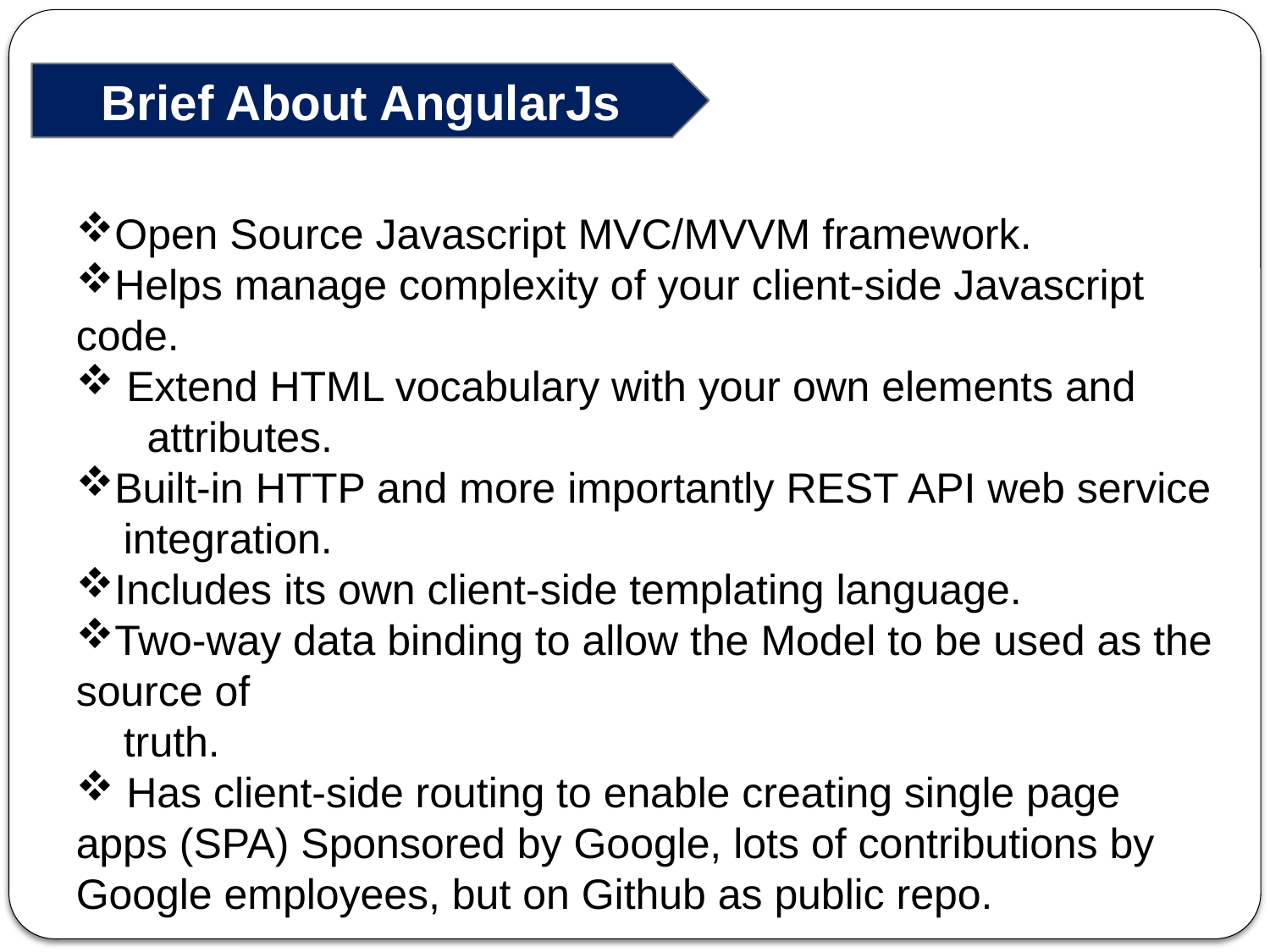

Brief About AngularJs
Open Source Javascript MVC/MVVM framework.
Helps manage complexity of your client-side Javascript code.
 Extend HTML vocabulary with your own elements and
      attributes.
Built-in HTTP and more importantly REST API web service
    integration.
Includes its own client-side templating language.
Two-way data binding to allow the Model to be used as the source of
    truth.
 Has client-side routing to enable creating single page apps (SPA) Sponsored by Google, lots of contributions by Google employees, but on Github as public repo.